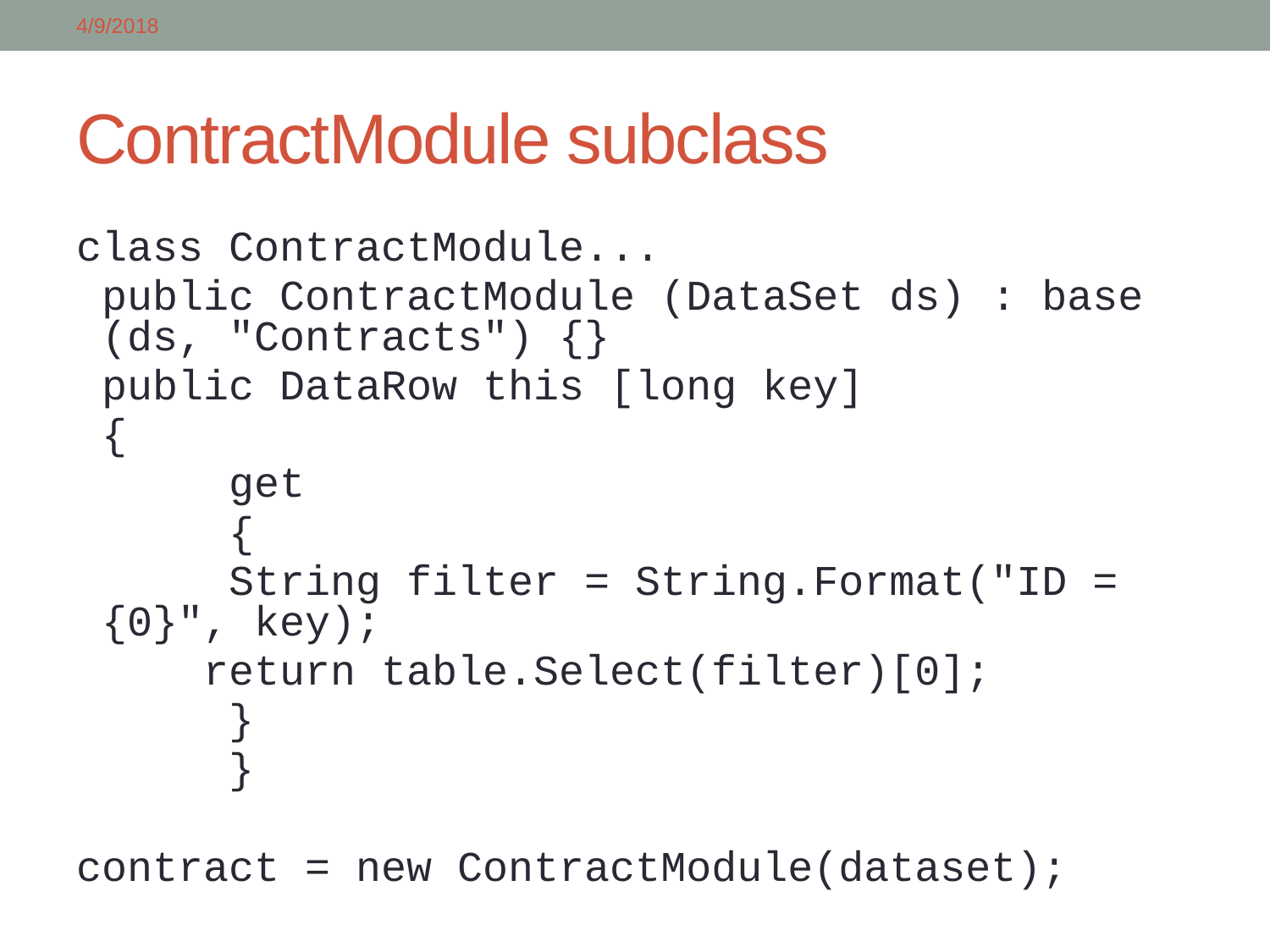

4/9/2018
# ContractModule subclass
class ContractModule...
	public ContractModule (DataSet ds) : base (ds, "Contracts") {}
	public DataRow this [long key]
	{
		get
		{
		String filter = String.Format("ID = {0}", key);
     return table.Select(filter)[0];
		}
 	}

contract = new ContractModule(dataset);